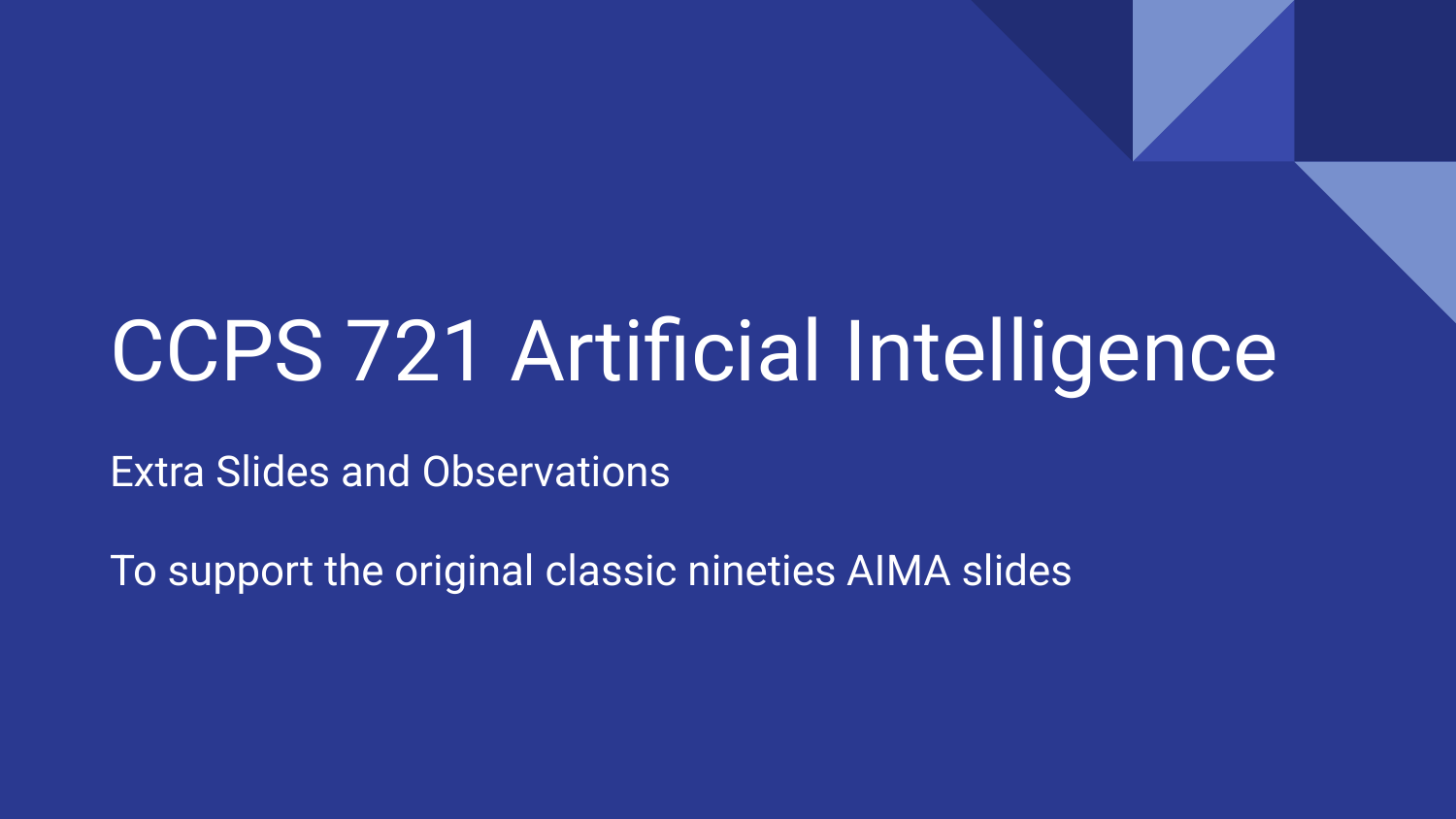

# CCPS 721 Artificial Intelligence
Extra Slides and Observations

To support the original classic nineties AIMA slides